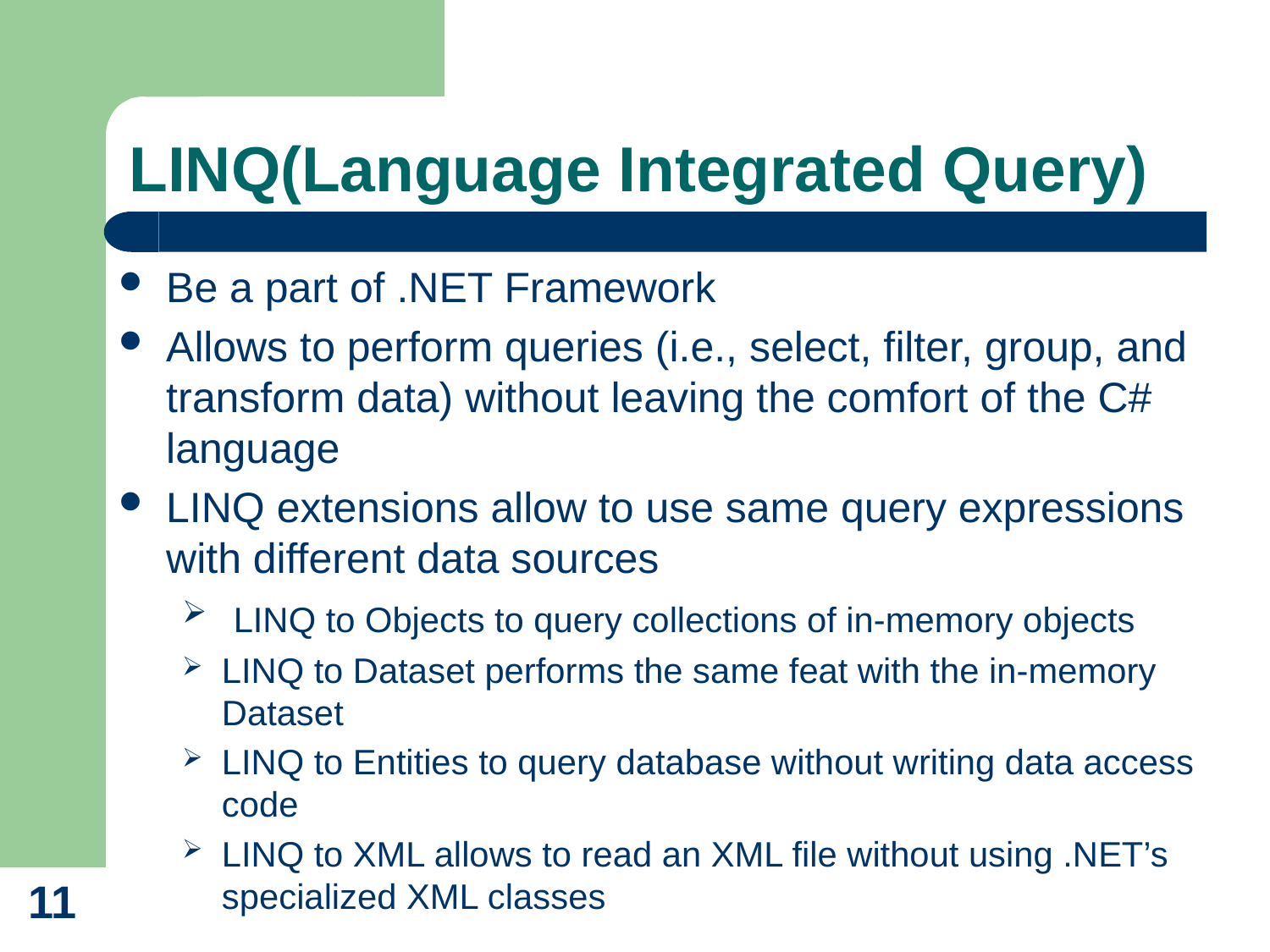

# LINQ(Language Integrated Query)
Be a part of .NET Framework
Allows to perform queries (i.e., select, filter, group, and transform data) without leaving the comfort of the C# language
LINQ extensions allow to use same query expressions with different data sources
 LINQ to Objects to query collections of in-memory objects
LINQ to Dataset performs the same feat with the in-memory Dataset
LINQ to Entities to query database without writing data access code
LINQ to XML allows to read an XML file without using .NET’s specialized XML classes

11